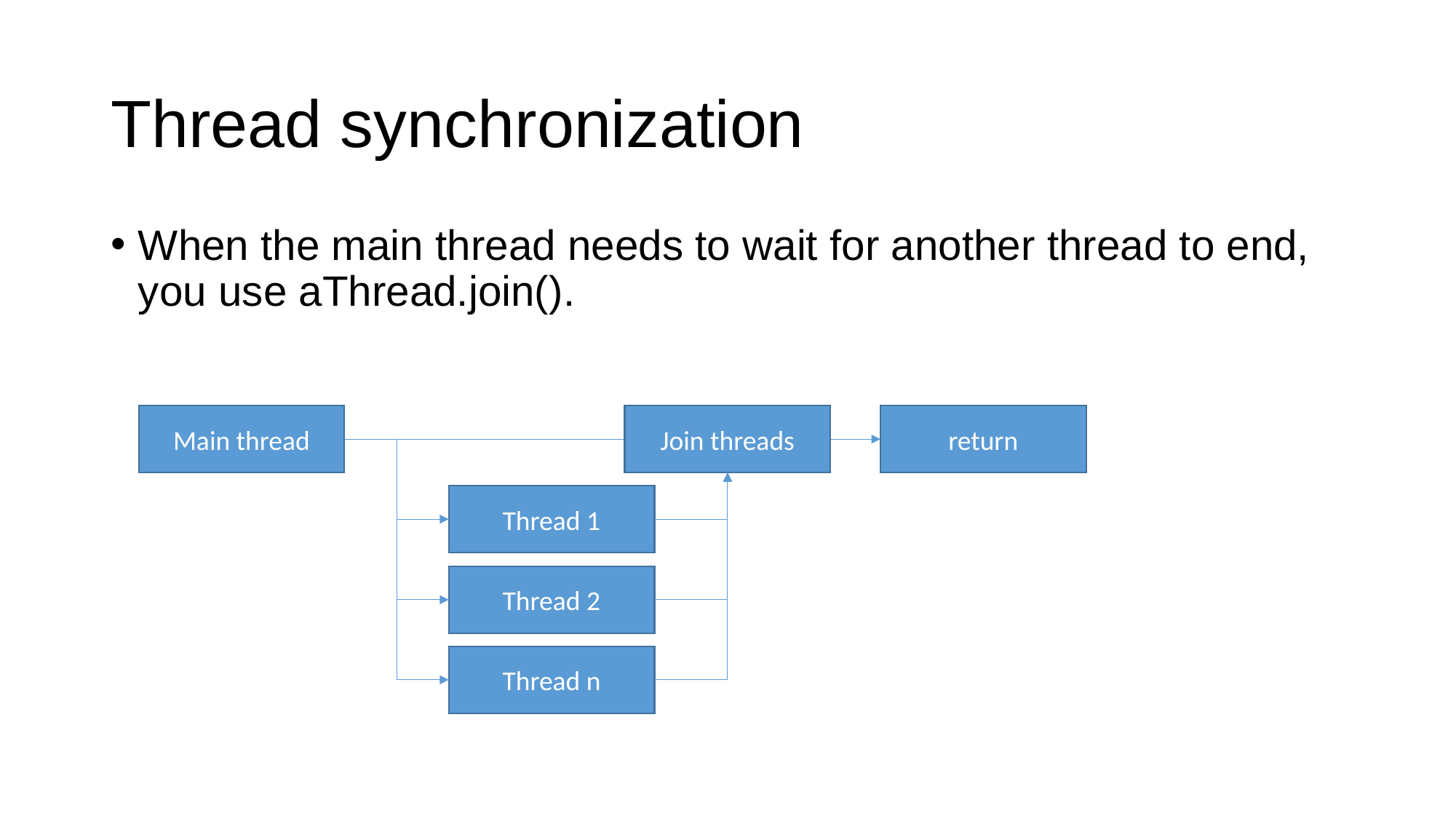

# Thread synchronization
When the main thread needs to wait for another thread to end, you use aThread.join().

Join threads
Main thread
return
Thread 1
Thread 2
Thread n